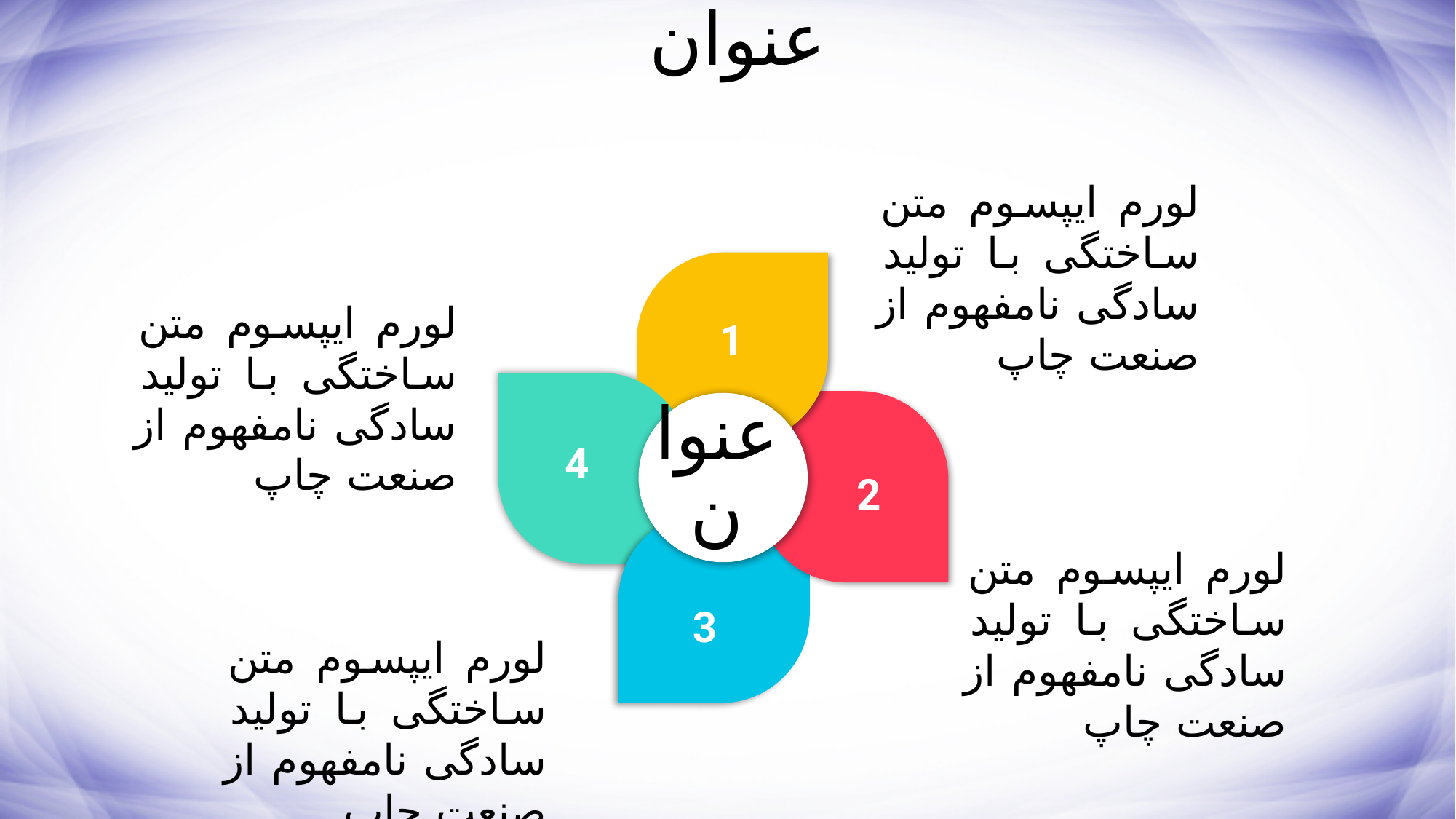

عنوان
لورم ایپسوم متن ساختگی با تولید سادگی نامفهوم از صنعت چاپ

لورم ایپسوم متن ساختگی با تولید سادگی نامفهوم از صنعت چاپ
1

عنوان
4
2

لورم ایپسوم متن ساختگی با تولید سادگی نامفهوم از صنعت چاپ
3
لورم ایپسوم متن ساختگی با تولید سادگی نامفهوم از صنعت چاپ